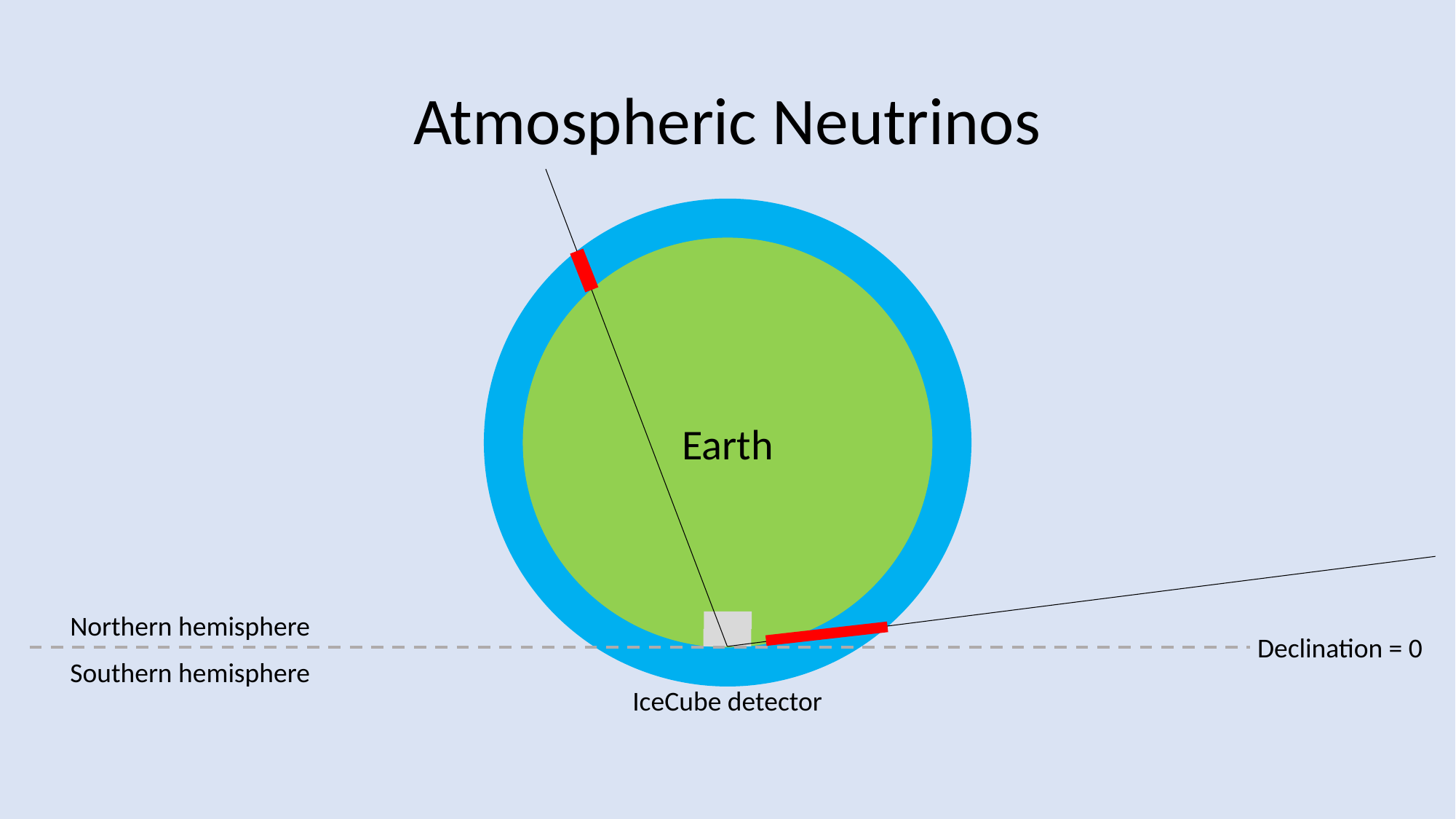

# Atmospheric Neutrinos

Earth

Northern hemisphere

Declination = 0

Southern hemisphere
IceCube detector